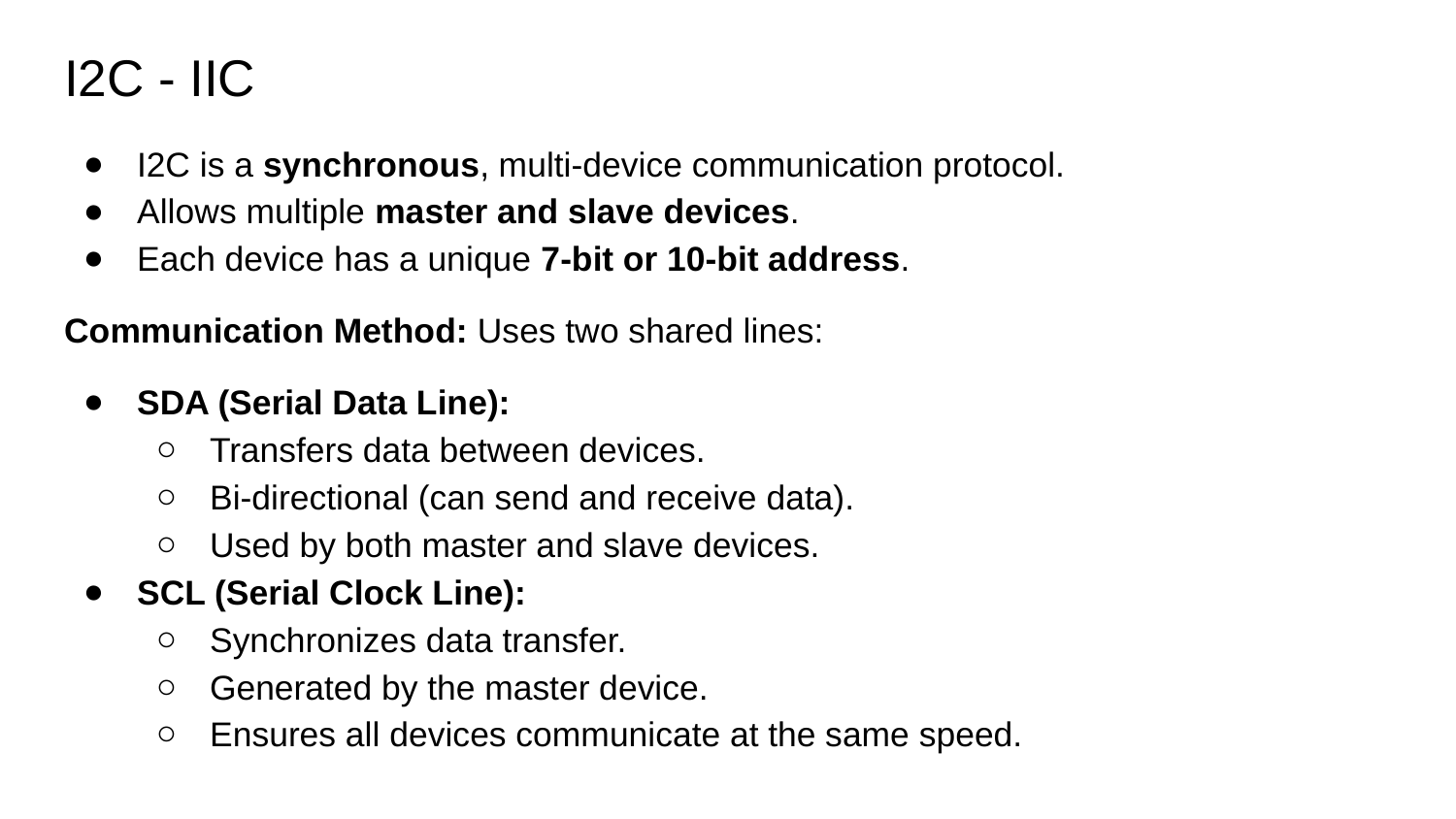

# I2C - IIC
I2C is a synchronous, multi-device communication protocol.
Allows multiple master and slave devices.
Each device has a unique 7-bit or 10-bit address.
Communication Method: Uses two shared lines:
SDA (Serial Data Line):
Transfers data between devices.
Bi-directional (can send and receive data).
Used by both master and slave devices.
SCL (Serial Clock Line):
Synchronizes data transfer.
Generated by the master device.
Ensures all devices communicate at the same speed.